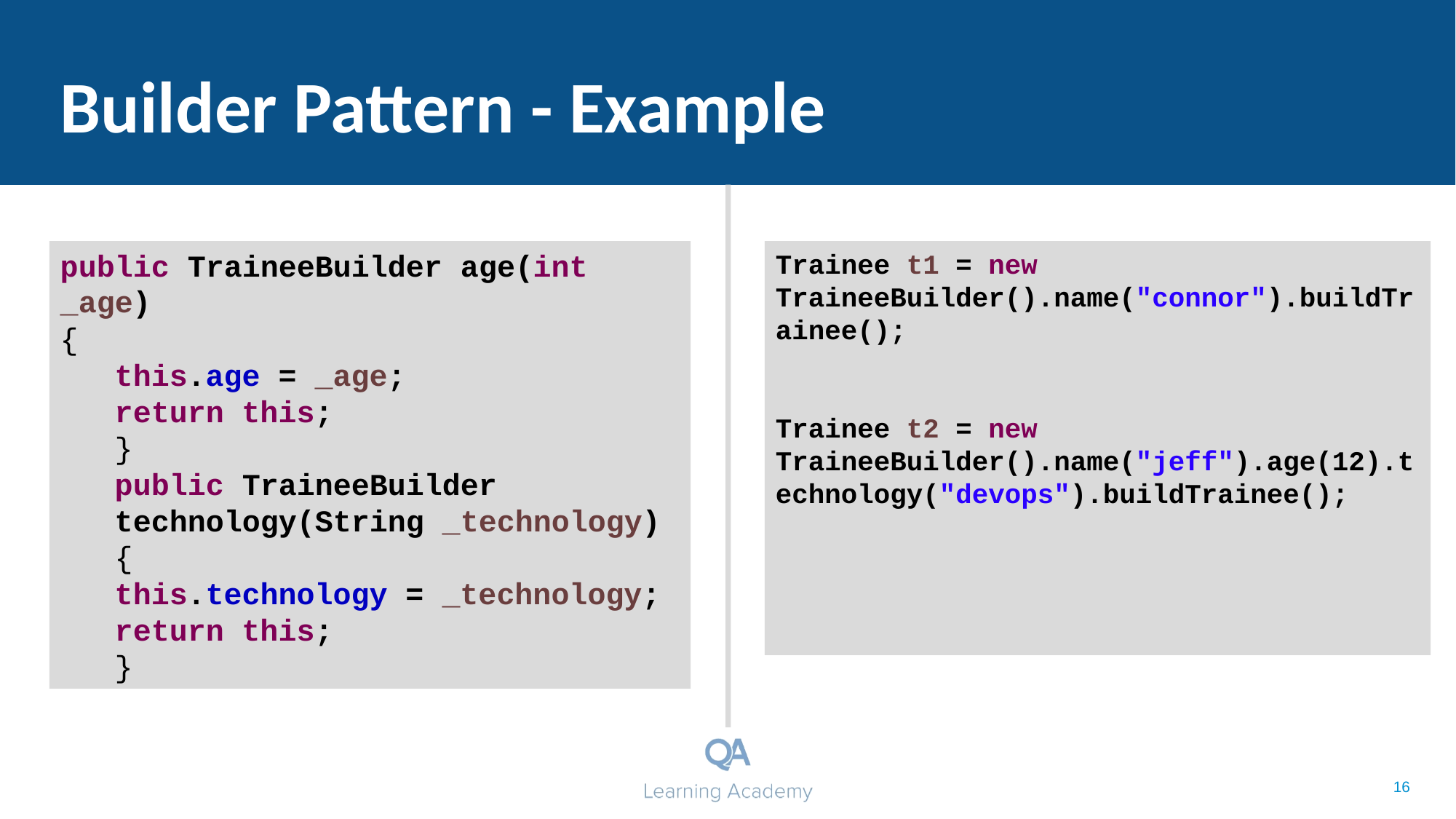

# Builder Pattern - Example
public TraineeBuilder age(int _age)
{
this.age = _age;
return this;
}
public TraineeBuilder technology(String _technology)
{
this.technology = _technology;
return this;
}
Trainee t1 = new TraineeBuilder().name("connor").buildTrainee();

Trainee t2 = new TraineeBuilder().name("jeff").age(12).technology("devops").buildTrainee();